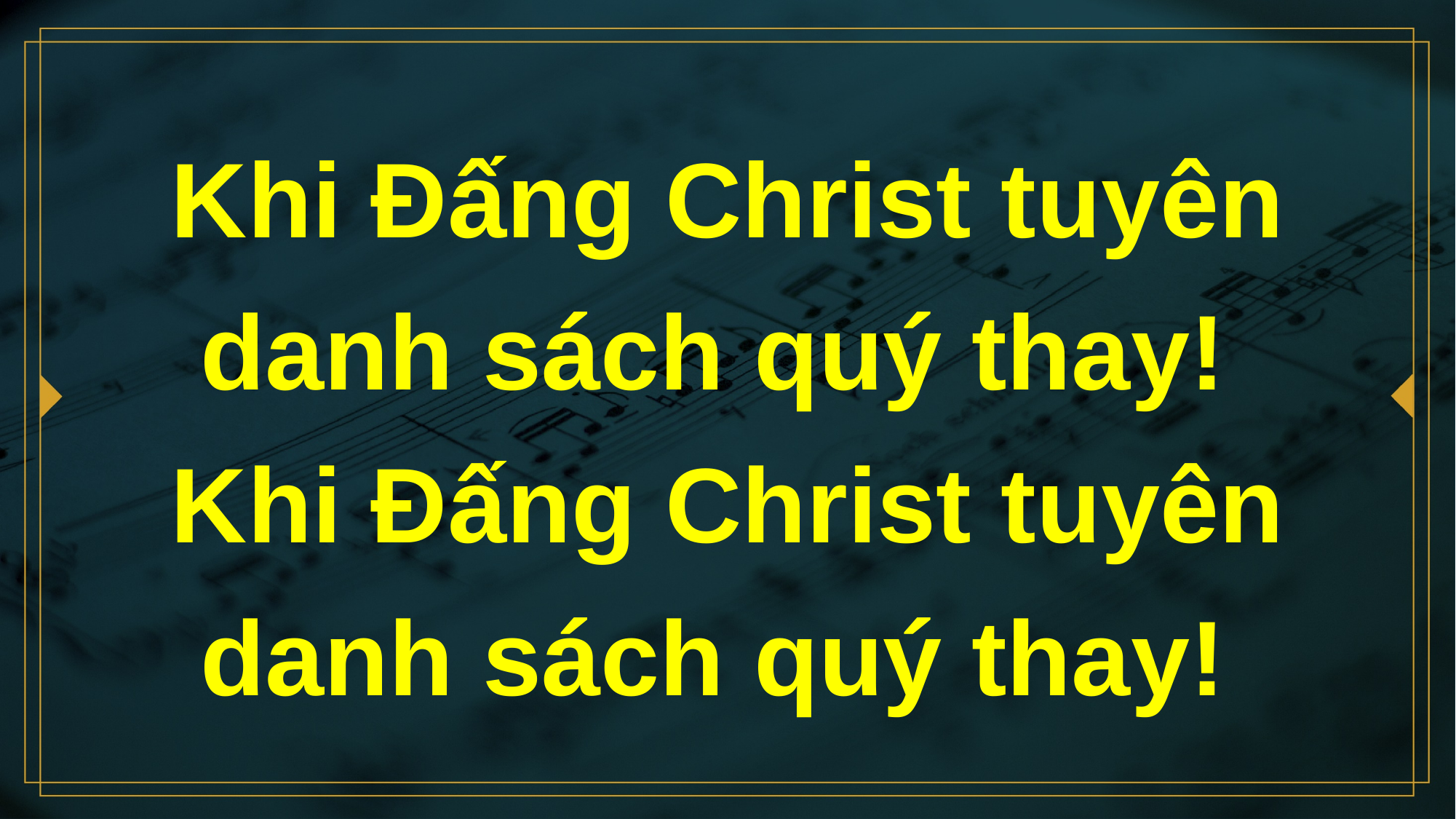

# Khi Đấng Christ tuyên danh sách quý thay! Khi Đấng Christ tuyên danh sách quý thay!